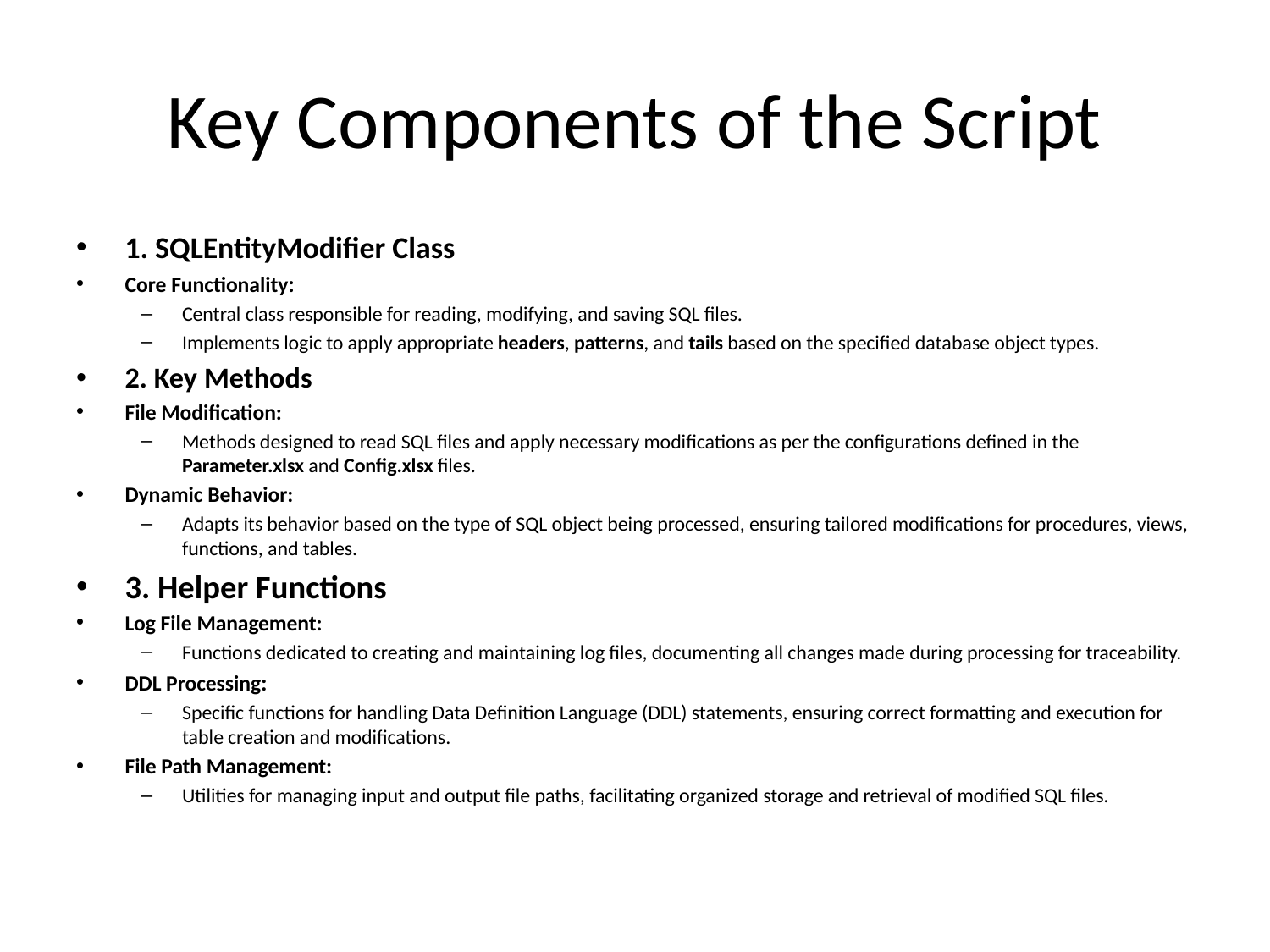

# Key Components of the Script
1. SQLEntityModifier Class
Core Functionality:
Central class responsible for reading, modifying, and saving SQL files.
Implements logic to apply appropriate headers, patterns, and tails based on the specified database object types.
2. Key Methods
File Modification:
Methods designed to read SQL files and apply necessary modifications as per the configurations defined in the Parameter.xlsx and Config.xlsx files.
Dynamic Behavior:
Adapts its behavior based on the type of SQL object being processed, ensuring tailored modifications for procedures, views, functions, and tables.
3. Helper Functions
Log File Management:
Functions dedicated to creating and maintaining log files, documenting all changes made during processing for traceability.
DDL Processing:
Specific functions for handling Data Definition Language (DDL) statements, ensuring correct formatting and execution for table creation and modifications.
File Path Management:
Utilities for managing input and output file paths, facilitating organized storage and retrieval of modified SQL files.